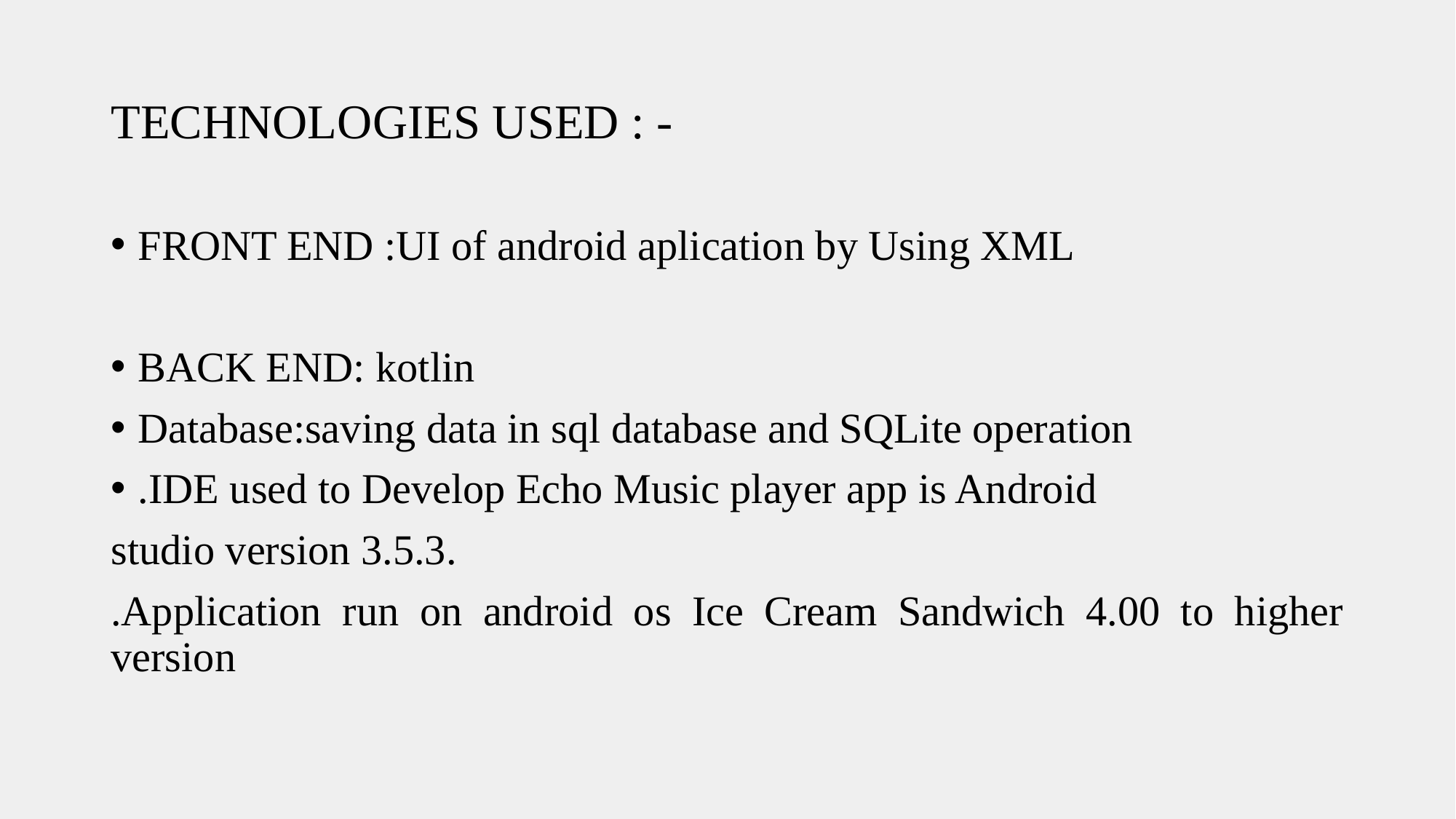

# TECHNOLOGIES USED : -
FRONT END :UI of android aplication by Using XML

BACK END: kotlin
Database:saving data in sql database and SQLite operation
.IDE used to Develop Echo Music player app is Android
studio version 3.5.3.
.Application run on android os Ice Cream Sandwich 4.00 to higher version